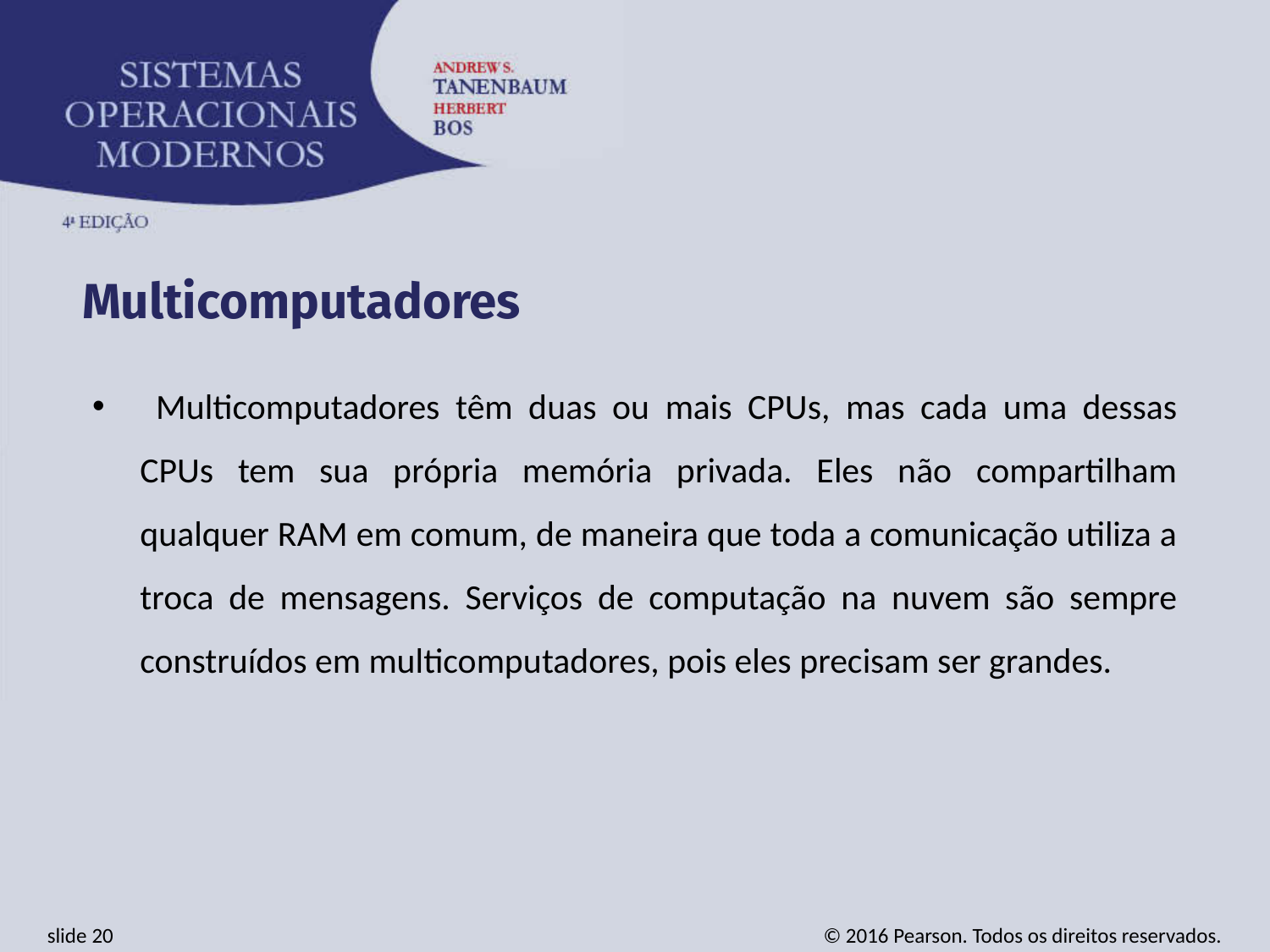

Multicomputadores
 Multicomputadores têm duas ou mais CPUs, mas cada uma dessas CPUs tem sua própria memória privada. Eles não compartilham qualquer RAM em comum, de maneira que toda a comunicação utiliza a troca de mensagens. Serviços de computação na nuvem são sempre construídos em multicomputadores, pois eles precisam ser grandes.